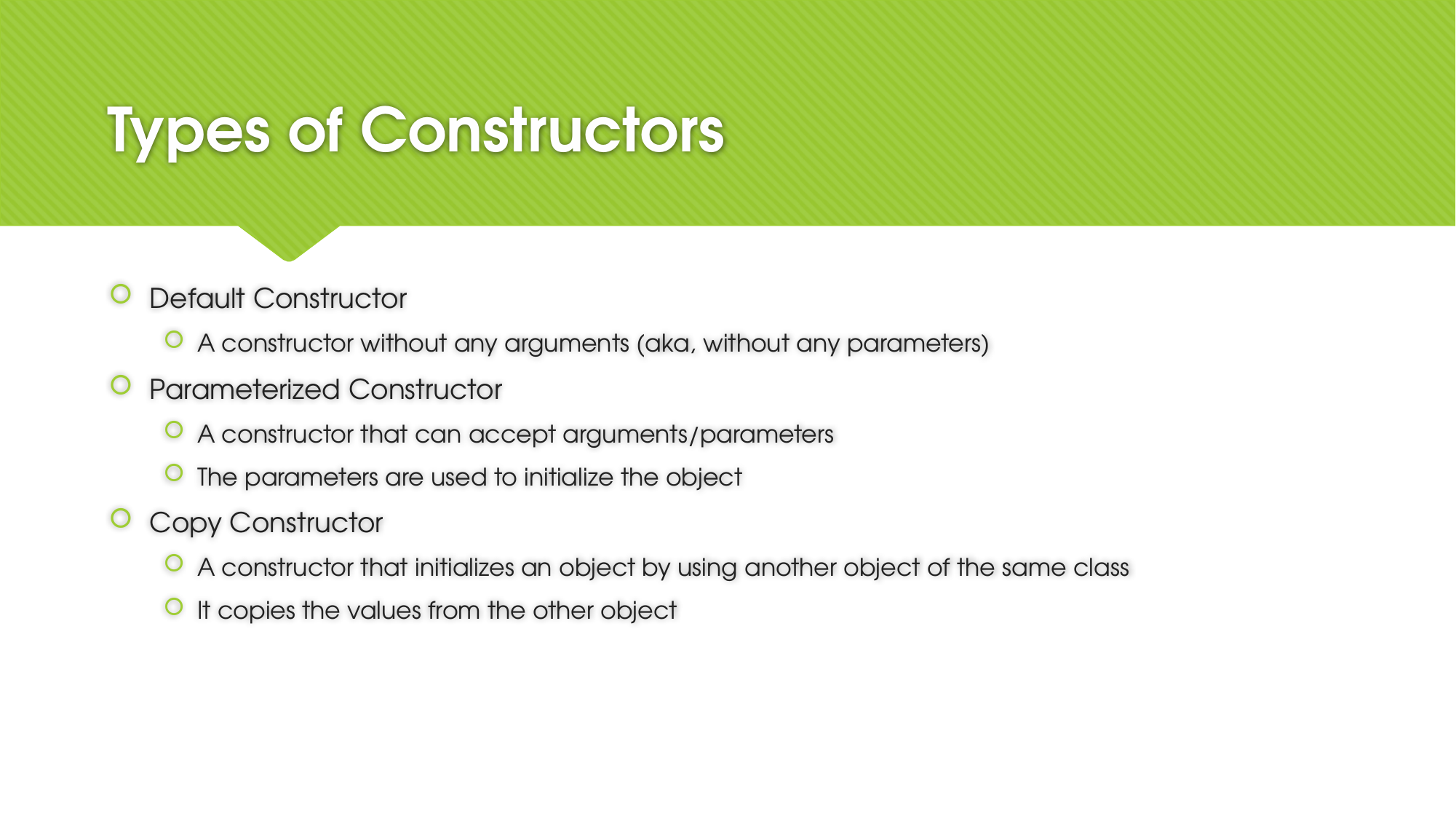

# Types of Constructors
Default Constructor
A constructor without any arguments (aka, without any parameters)
Parameterized Constructor
A constructor that can accept arguments/parameters
The parameters are used to initialize the object
Copy Constructor
A constructor that initializes an object by using another object of the same class
It copies the values from the other object